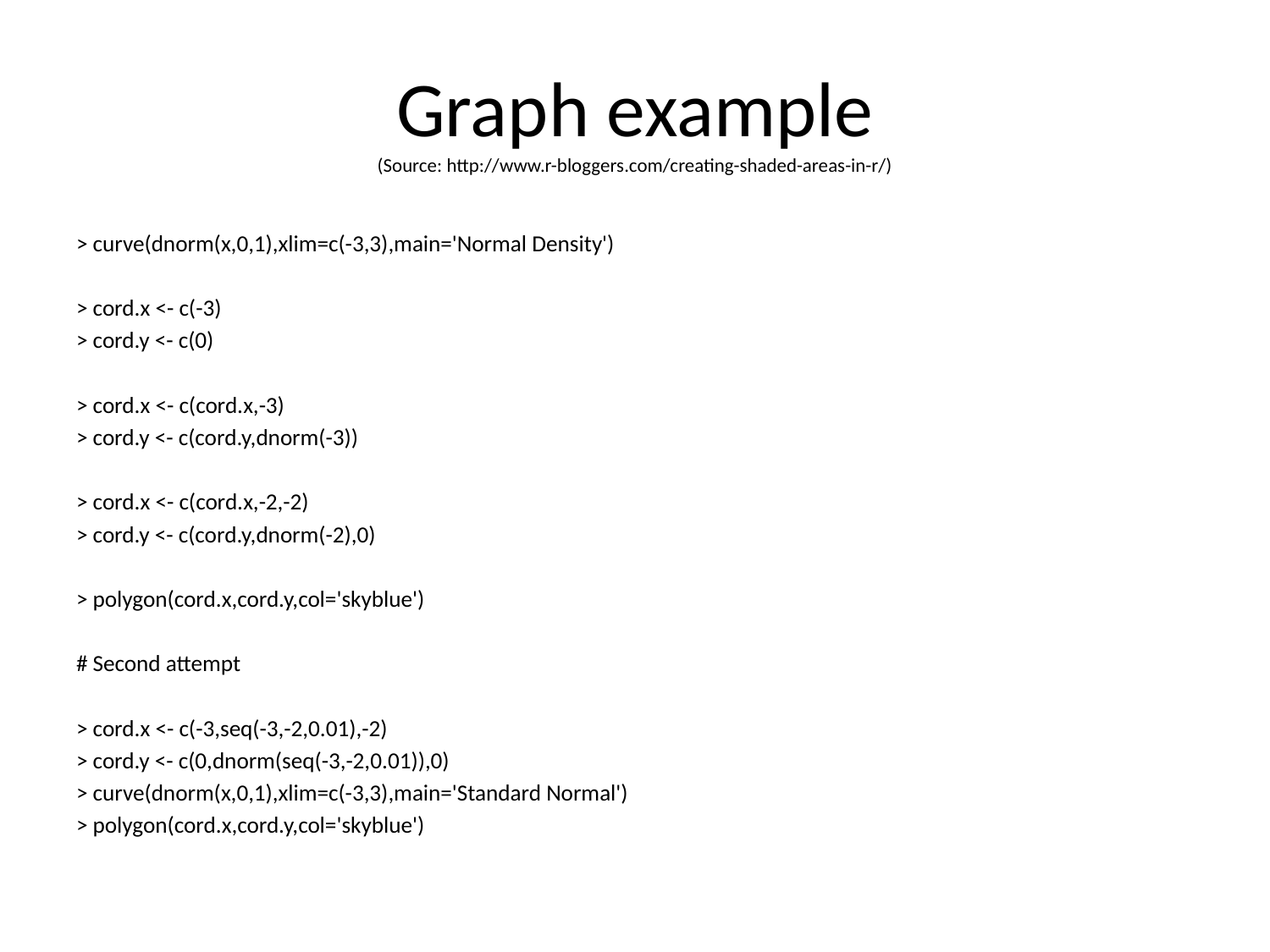

# Graph example (Source: http://www.r-bloggers.com/creating-shaded-areas-in-r/)
> curve(dnorm(x,0,1),xlim=c(-3,3),main='Normal Density')

> cord.x <- c(-3)
> cord.y <- c(0)

> cord.x <- c(cord.x,-3)
> cord.y <- c(cord.y,dnorm(-3))

> cord.x <- c(cord.x,-2,-2)
> cord.y <- c(cord.y,dnorm(-2),0)

> polygon(cord.x,cord.y,col='skyblue')

# Second attempt

> cord.x <- c(-3,seq(-3,-2,0.01),-2)
> cord.y <- c(0,dnorm(seq(-3,-2,0.01)),0)
> curve(dnorm(x,0,1),xlim=c(-3,3),main='Standard Normal')
> polygon(cord.x,cord.y,col='skyblue')